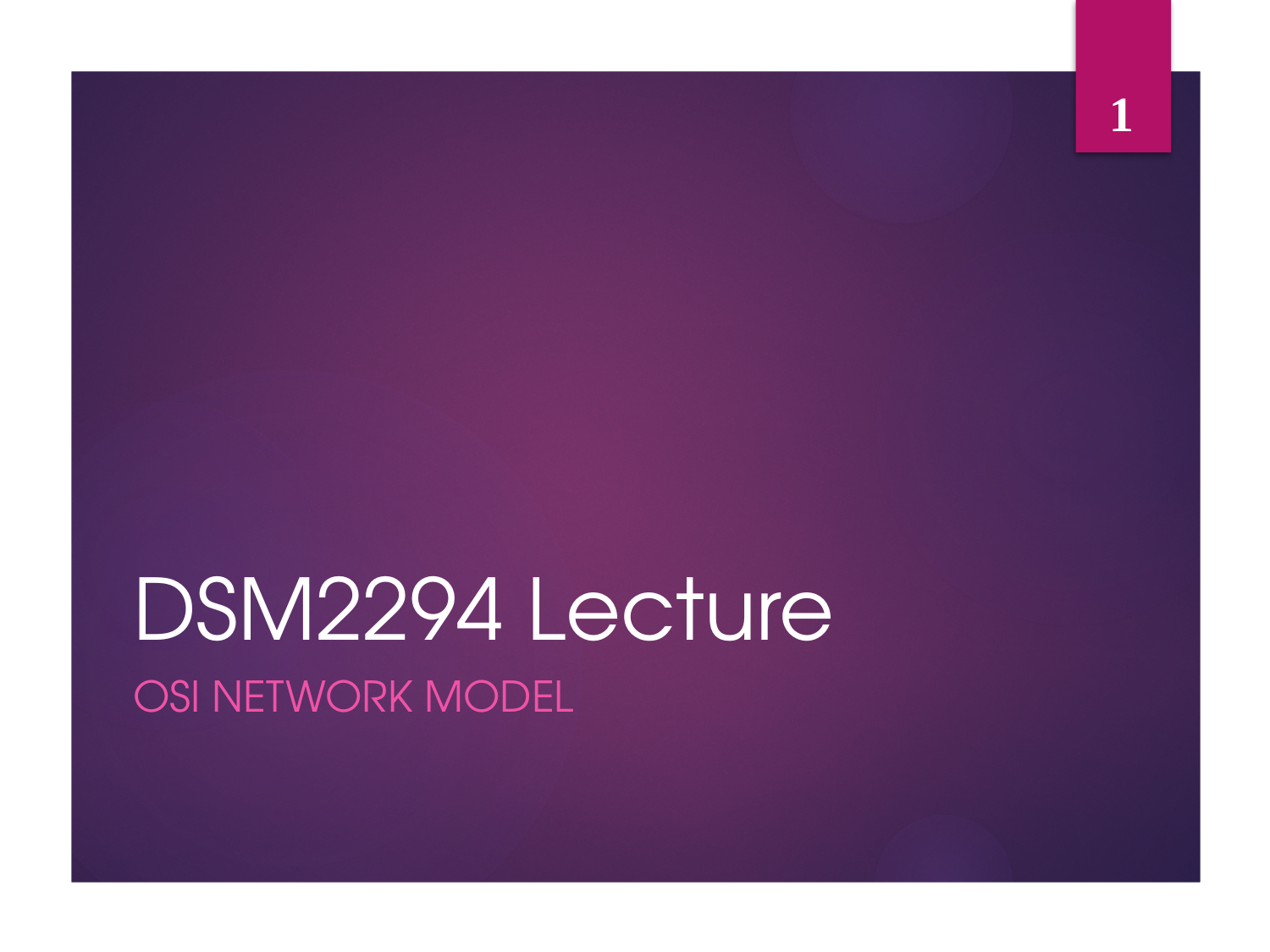

1
# DSM2294 Lecture
OSI Network Model